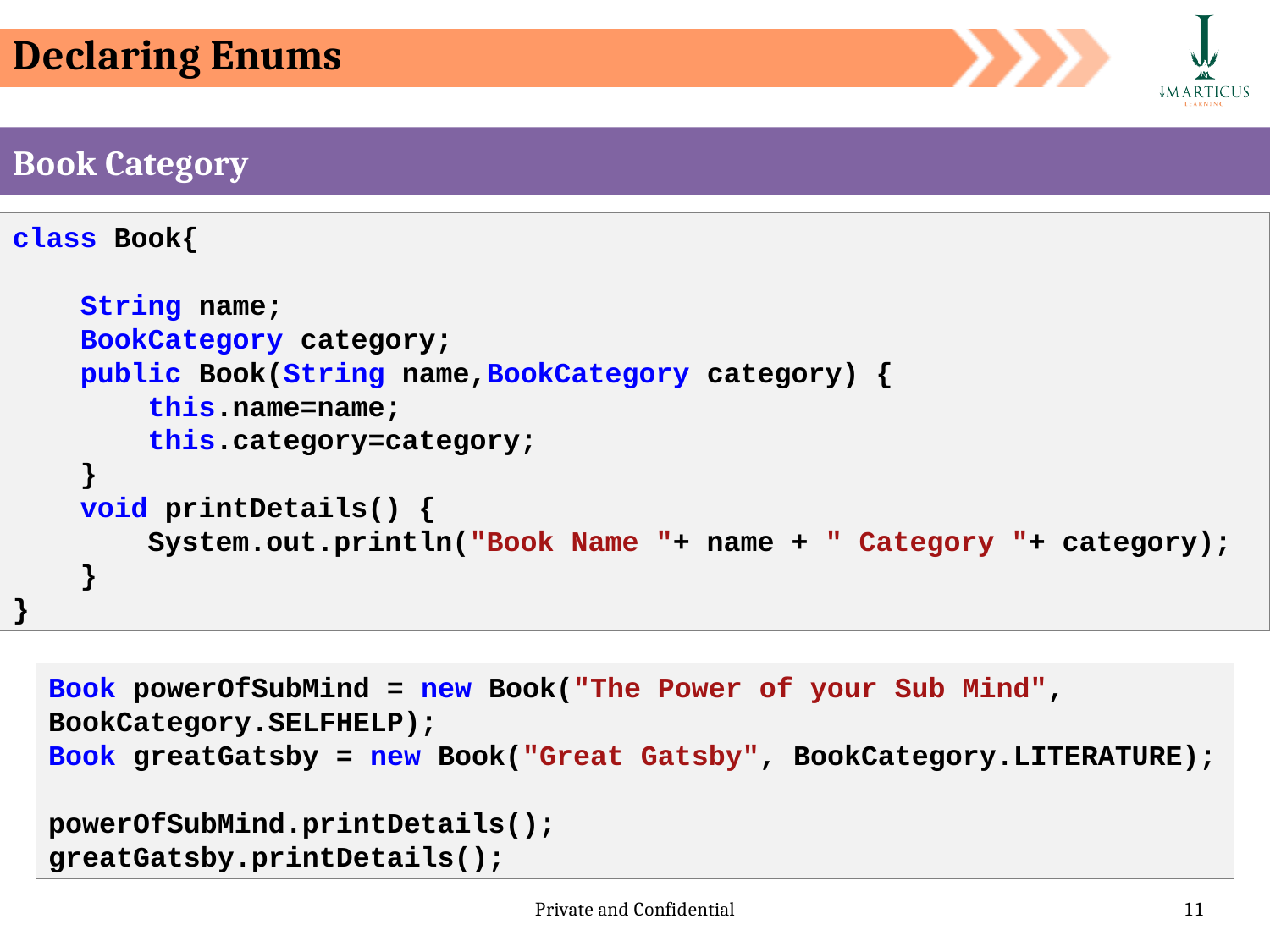

Declaring Enums

Book Category
class Book{

    String name;
    BookCategory category;
    public Book(String name,BookCategory category) {
        this.name=name;
        this.category=category;
    }
    void printDetails() {
        System.out.println("Book Name "+ name + " Category "+ category);
    }
}
Book powerOfSubMind = new Book("The Power of your Sub Mind", BookCategory.SELFHELP);
Book greatGatsby = new Book("Great Gatsby", BookCategory.LITERATURE);
powerOfSubMind.printDetails();
greatGatsby.printDetails();